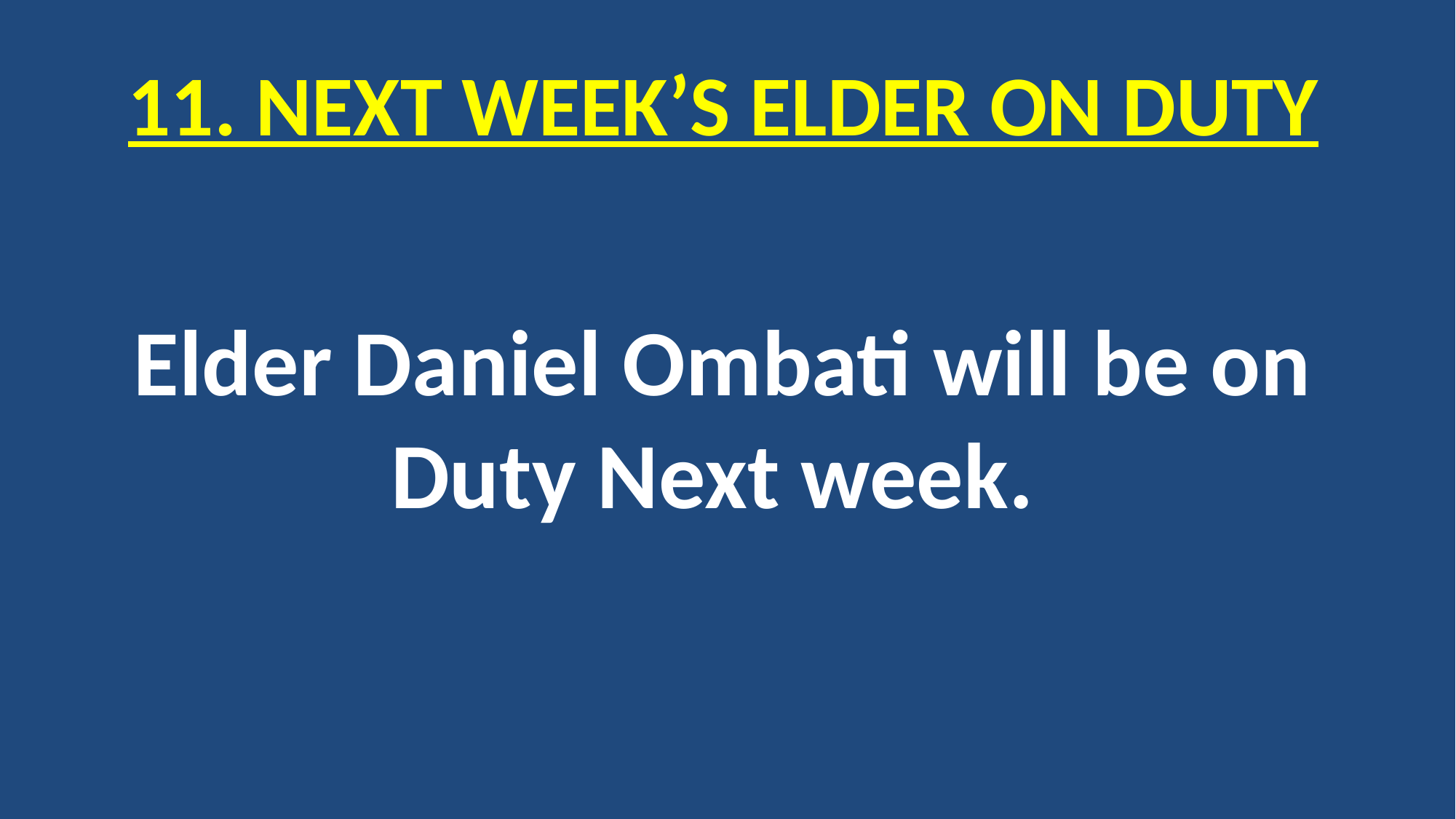

11. NEXT WEEK’S ELDER ON DUTY

Elder Daniel Ombati will be on Duty Next week.